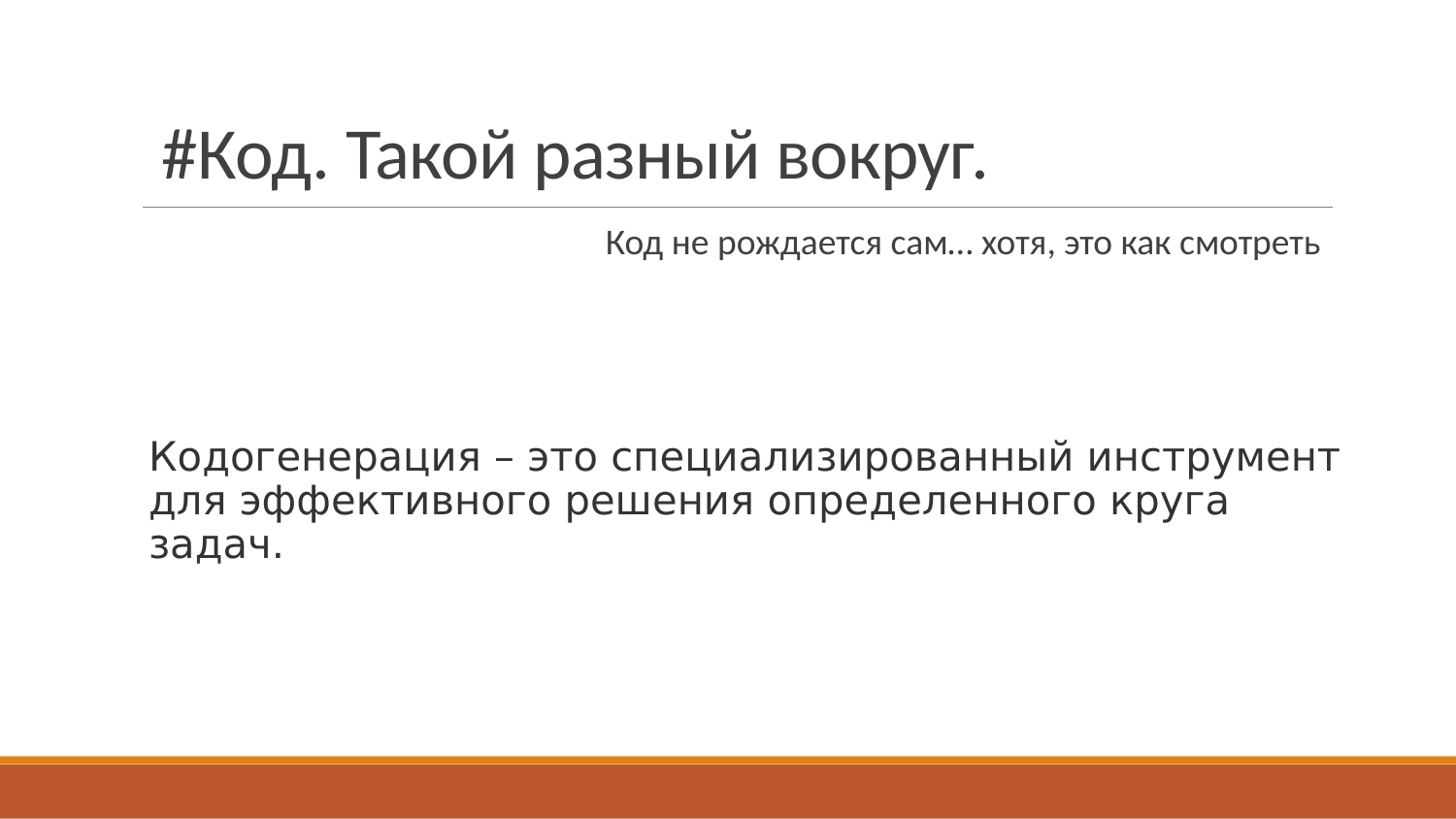

# #Код. Такой разный вокруг.
Код не рождается сам… хотя, это как смотреть

Кодогенерация – это специализированный инструмент для эффективного решения определенного круга задач.